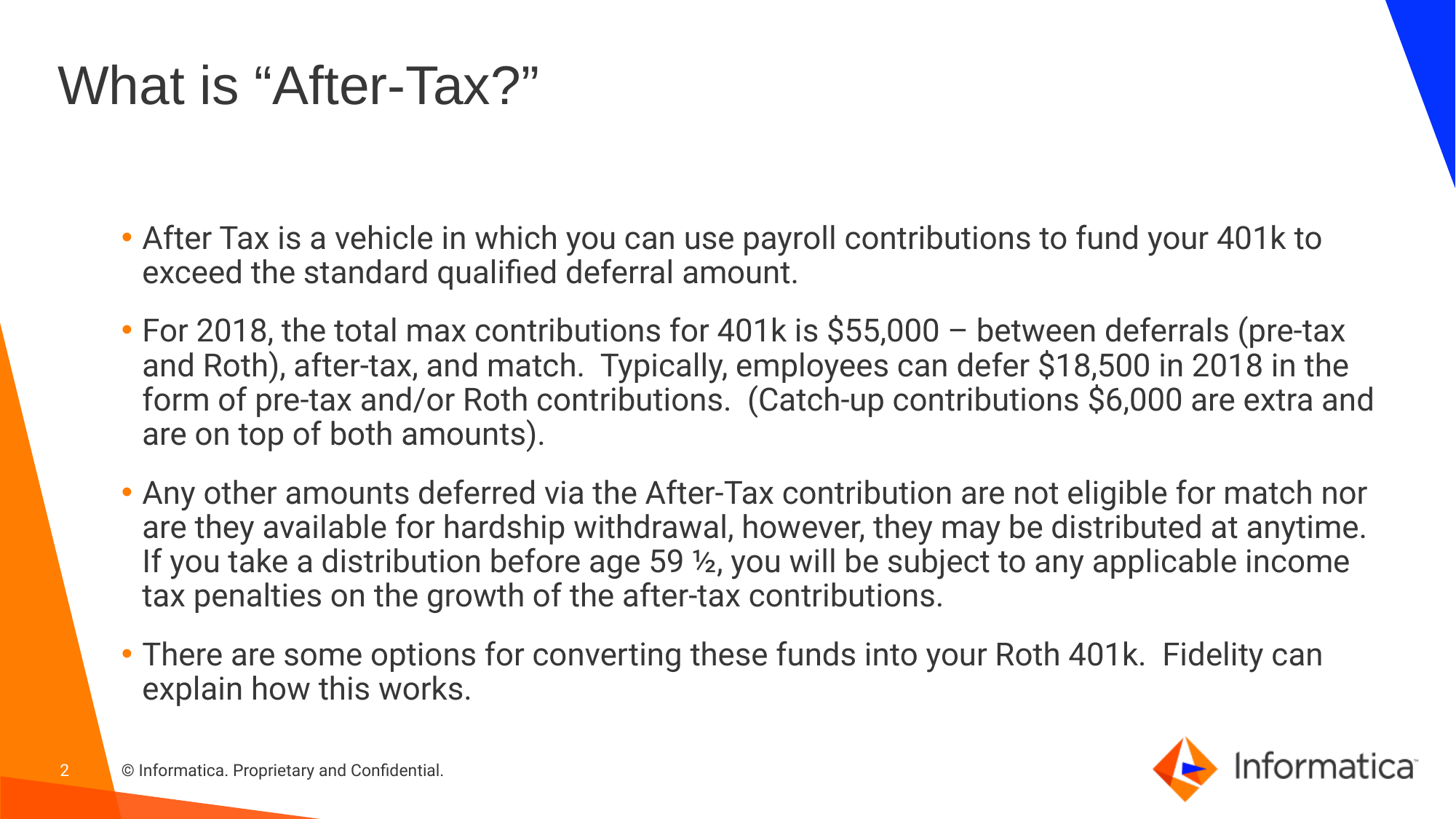

# What is “After-Tax?”
After Tax is a vehicle in which you can use payroll contributions to fund your 401k to exceed the standard qualified deferral amount.
For 2018, the total max contributions for 401k is $55,000 – between deferrals (pre-tax and Roth), after-tax, and match.  Typically, employees can defer $18,500 in 2018 in the form of pre-tax and/or Roth contributions.  (Catch-up contributions $6,000 are extra and are on top of both amounts).
Any other amounts deferred via the After-Tax contribution are not eligible for match nor are they available for hardship withdrawal, however, they may be distributed at anytime.  If you take a distribution before age 59 ½, you will be subject to any applicable income tax penalties on the growth of the after-tax contributions.
There are some options for converting these funds into your Roth 401k.  Fidelity can explain how this works.